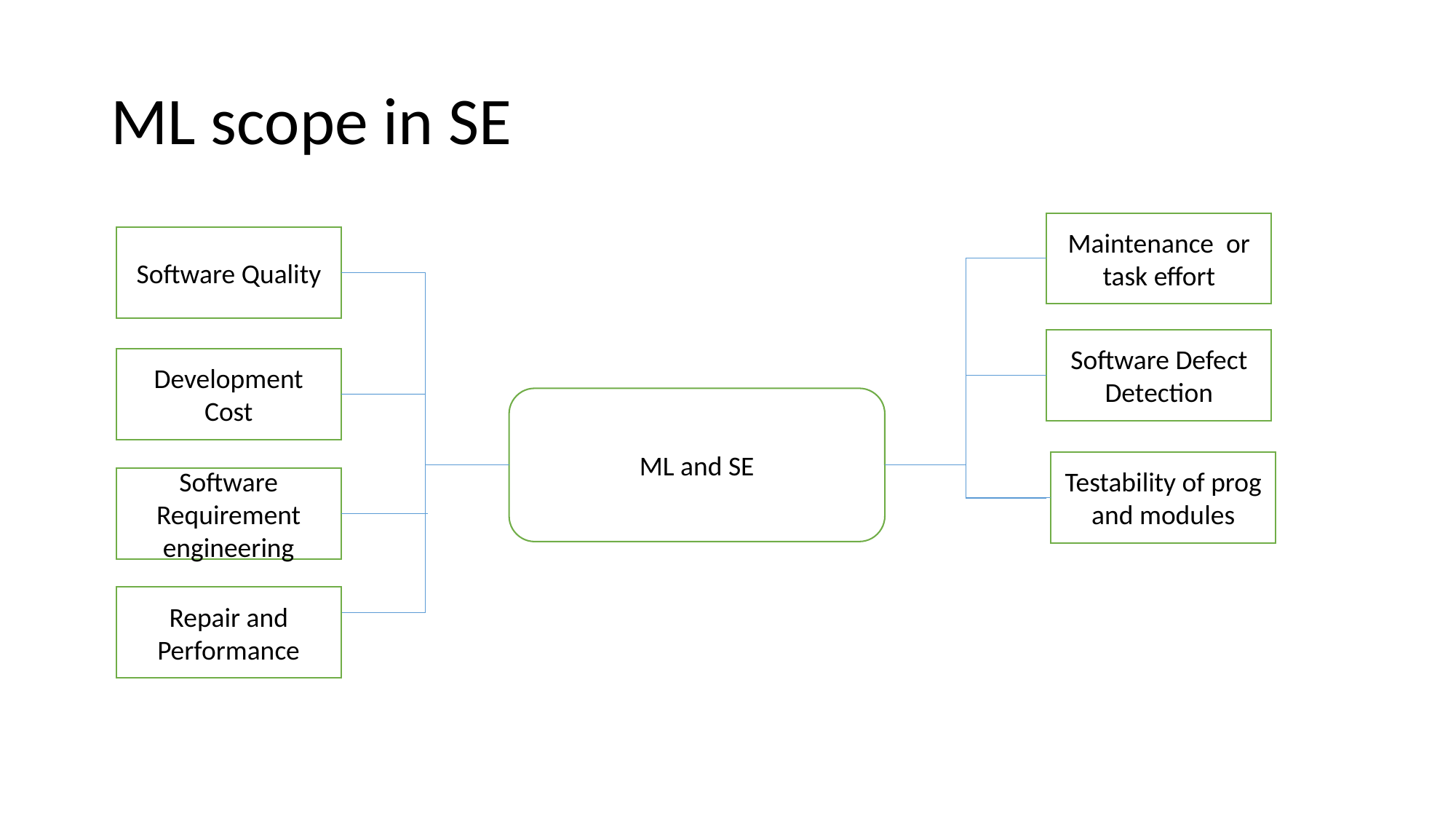

# ML scope in SE
Maintenance  or task effort
Software Quality
Software Defect Detection
Development Cost
ML and SE
Testability of prog and modules
Software Requirement engineering
Repair and Performance